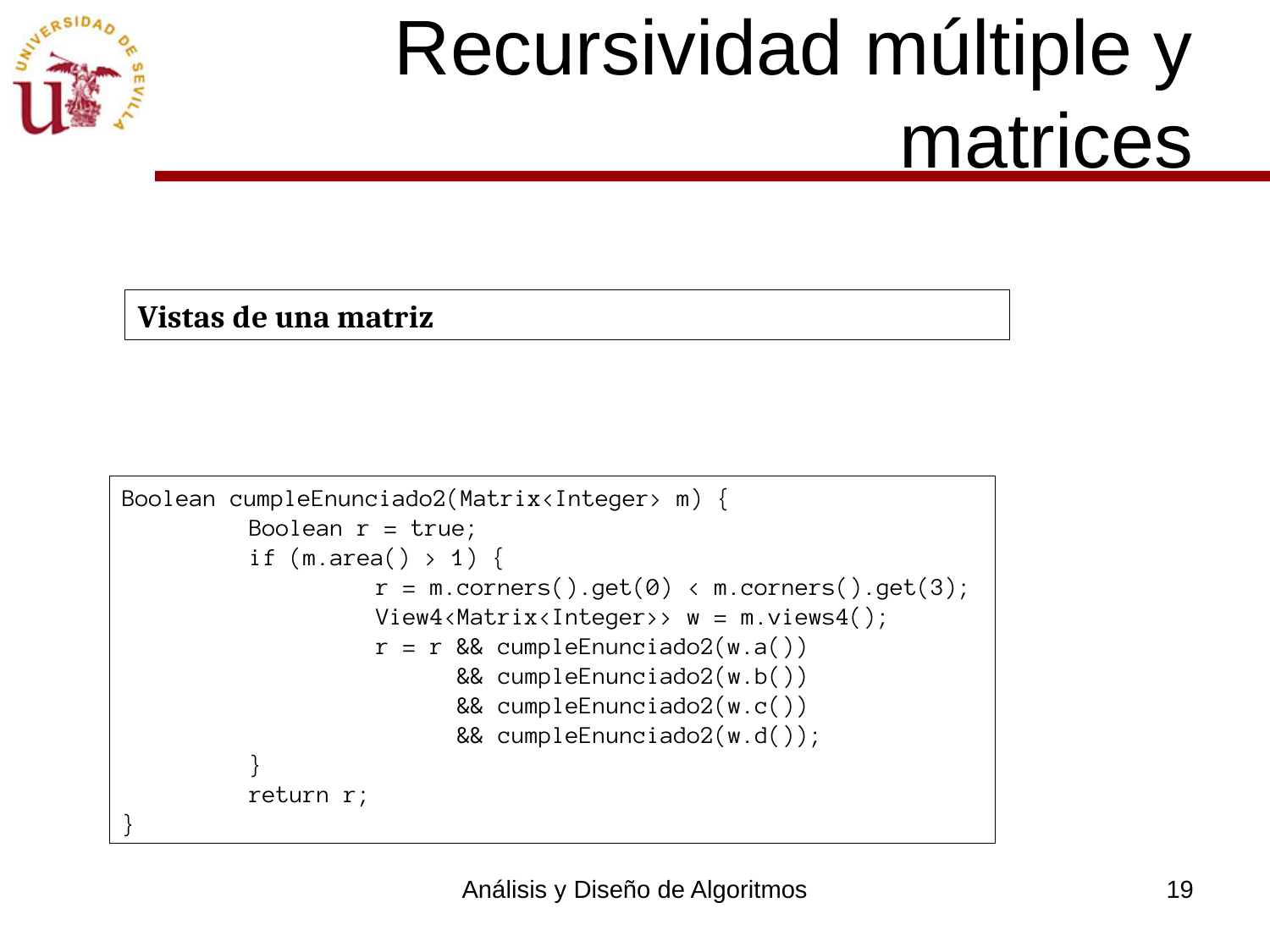

# Recursividad múltiple y matrices
Vistas de una matriz
Boolean cumpleEnunciado2(Matrix<Integer> m) {
	Boolean r = true;
	if (m.area() > 1) {
		r = m.corners().get(0) < m.corners().get(3);
		View4<Matrix<Integer>> w = m.views4();
		r = r && cumpleEnunciado2(w.a())
  		      && cumpleEnunciado2(w.b())
  		      && cumpleEnunciado2(w.c())
  		      && cumpleEnunciado2(w.d());
	}
	return r;
}
Análisis y Diseño de Algoritmos
19